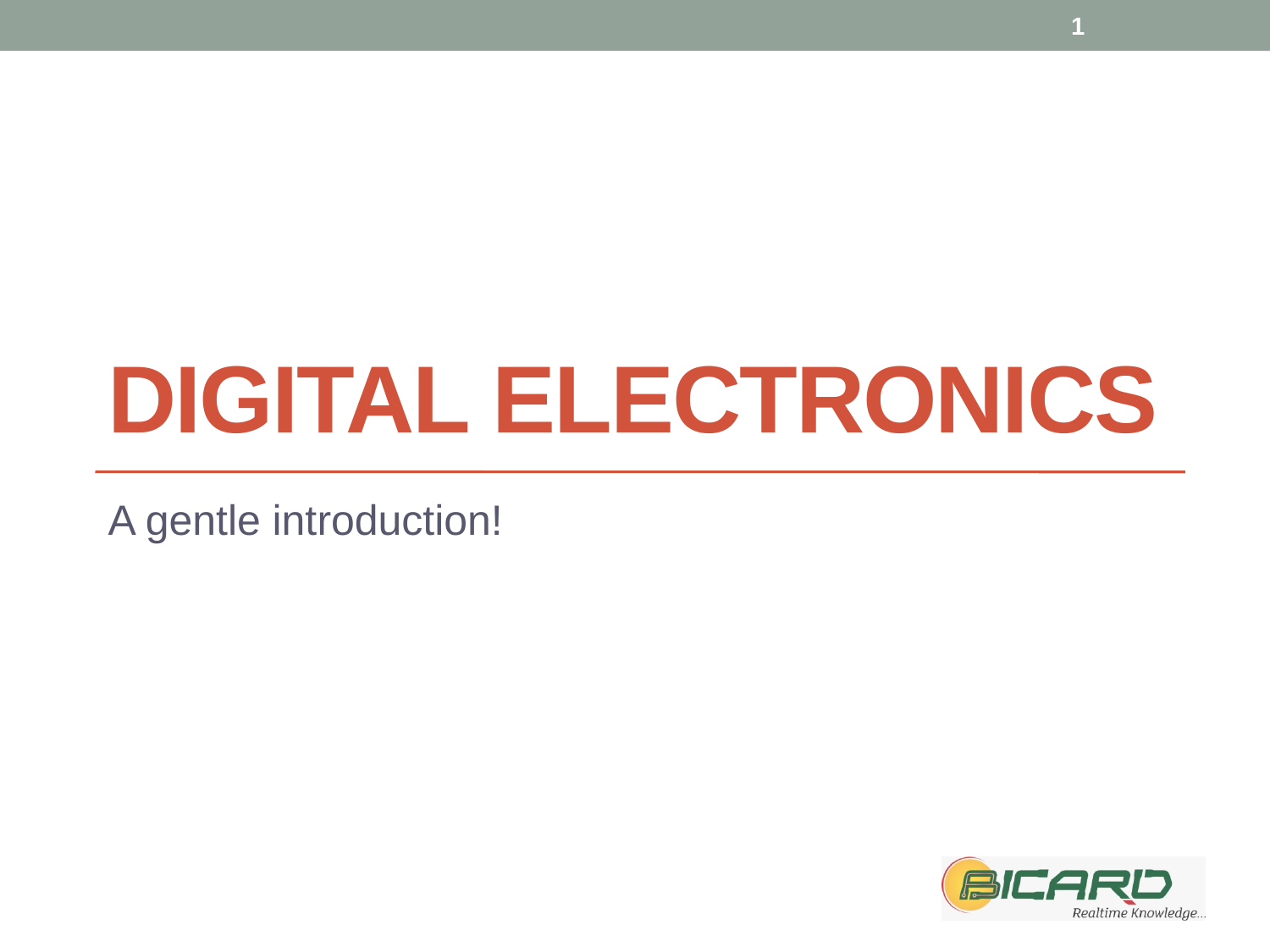

1
# Digital Electronics
A gentle introduction!